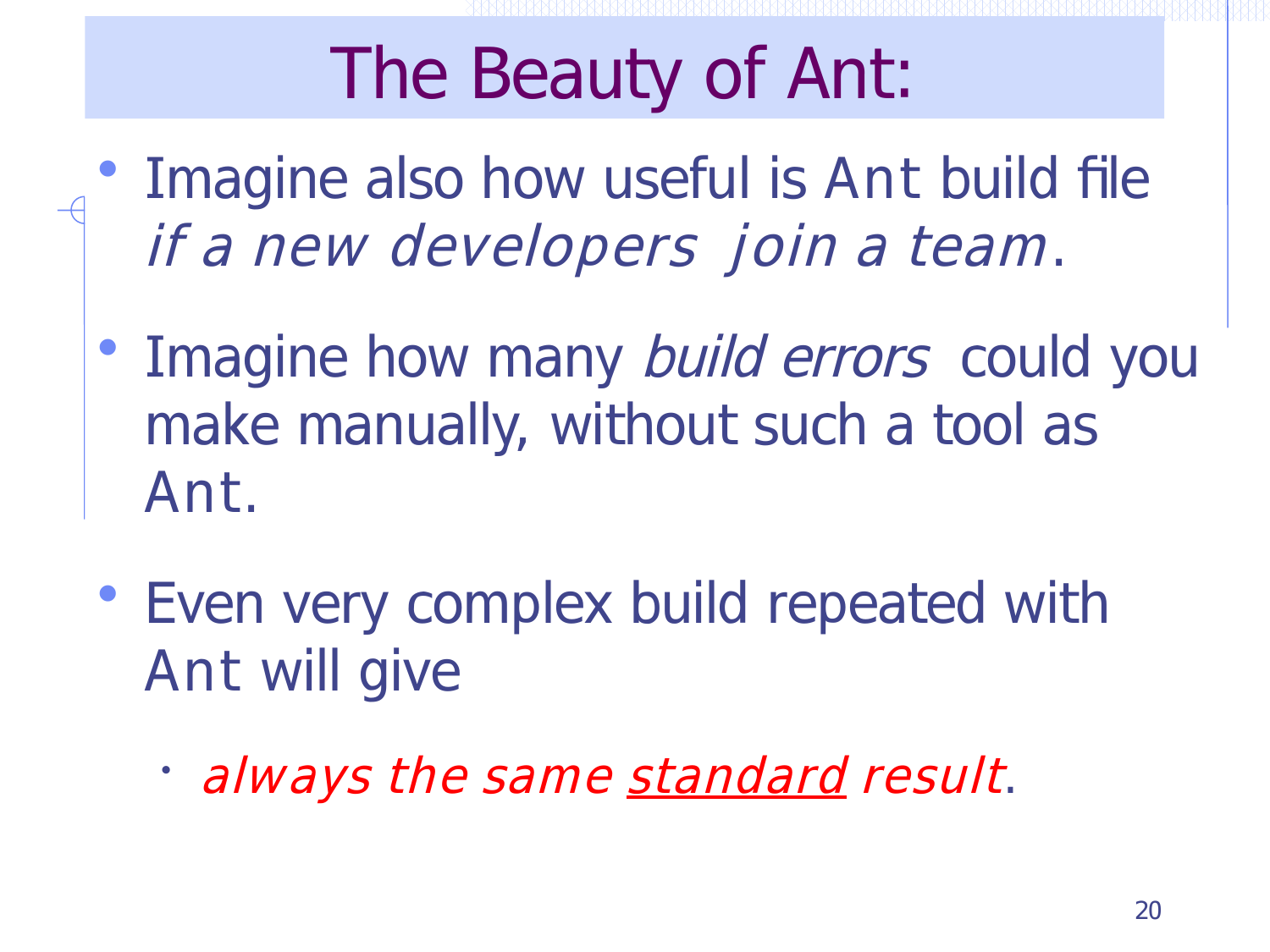

# The Beauty of Ant:
Imagine also how useful is Ant build file if a new developers  join a team.
Imagine how many build errors  could you make manually, without such a tool as Ant.
Even very complex build repeated with Ant will give
always the same standard result.
20